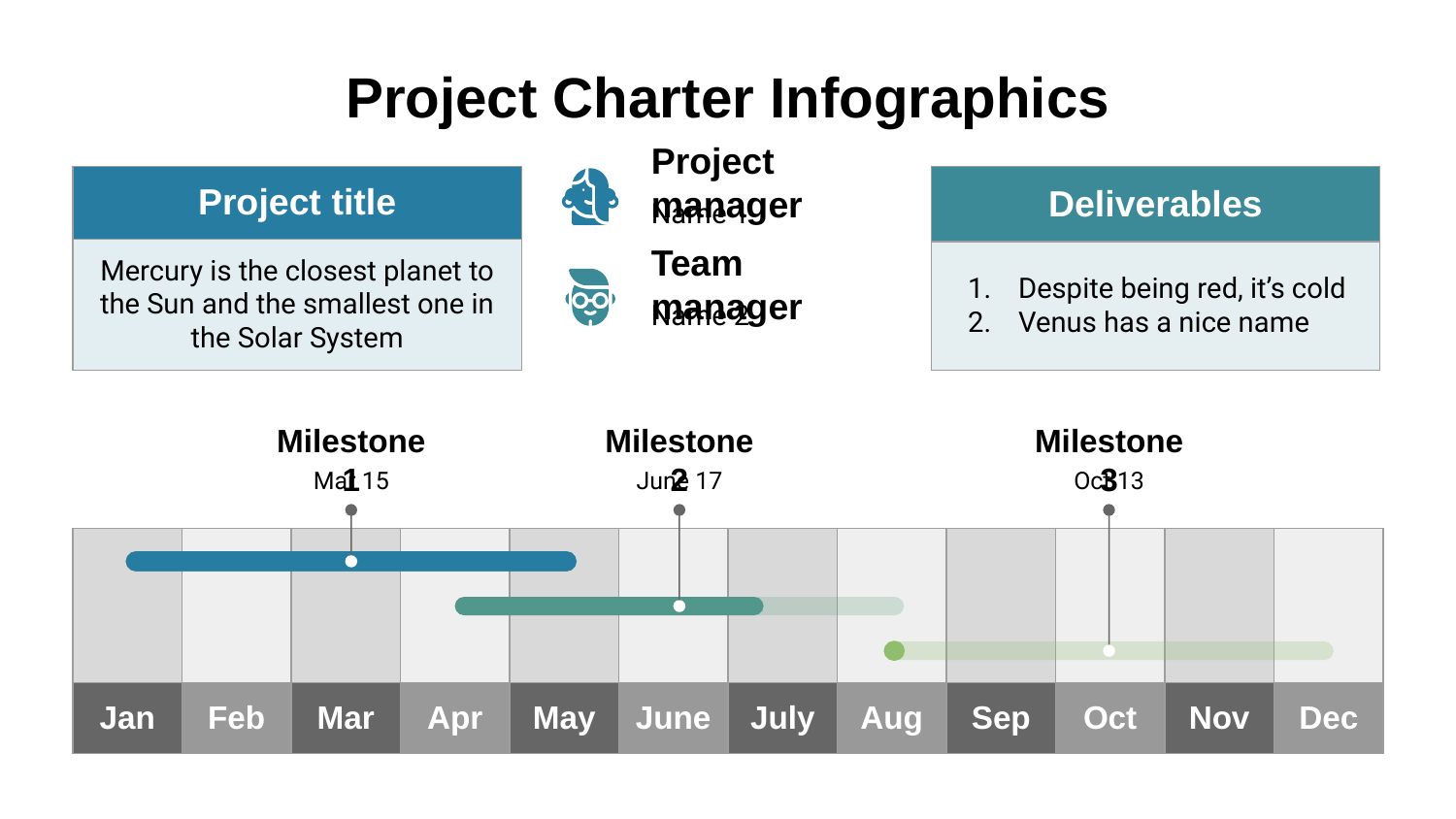

# Project Charter Infographics
| Project title |  |  |
| --- | --- | --- |
| Mercury is the closest planet to the Sun and the smallest one in the Solar System |  |  |
| Deliverables |  |  |
| --- | --- | --- |
| Despite being red, it’s cold Venus has a nice name |  |  |
Project manager
Name 1

Team manager
Name 2
Milestone 1
Mar 15
Milestone 2
June 17
Milestone 3
Oct 13
|  |  |  |  |  |  |  |  |  |  |  |  |
| --- | --- | --- | --- | --- | --- | --- | --- | --- | --- | --- | --- |
| Jan | Feb | Mar | Apr | May | June | July | Aug | Sep | Oct | Nov | Dec |